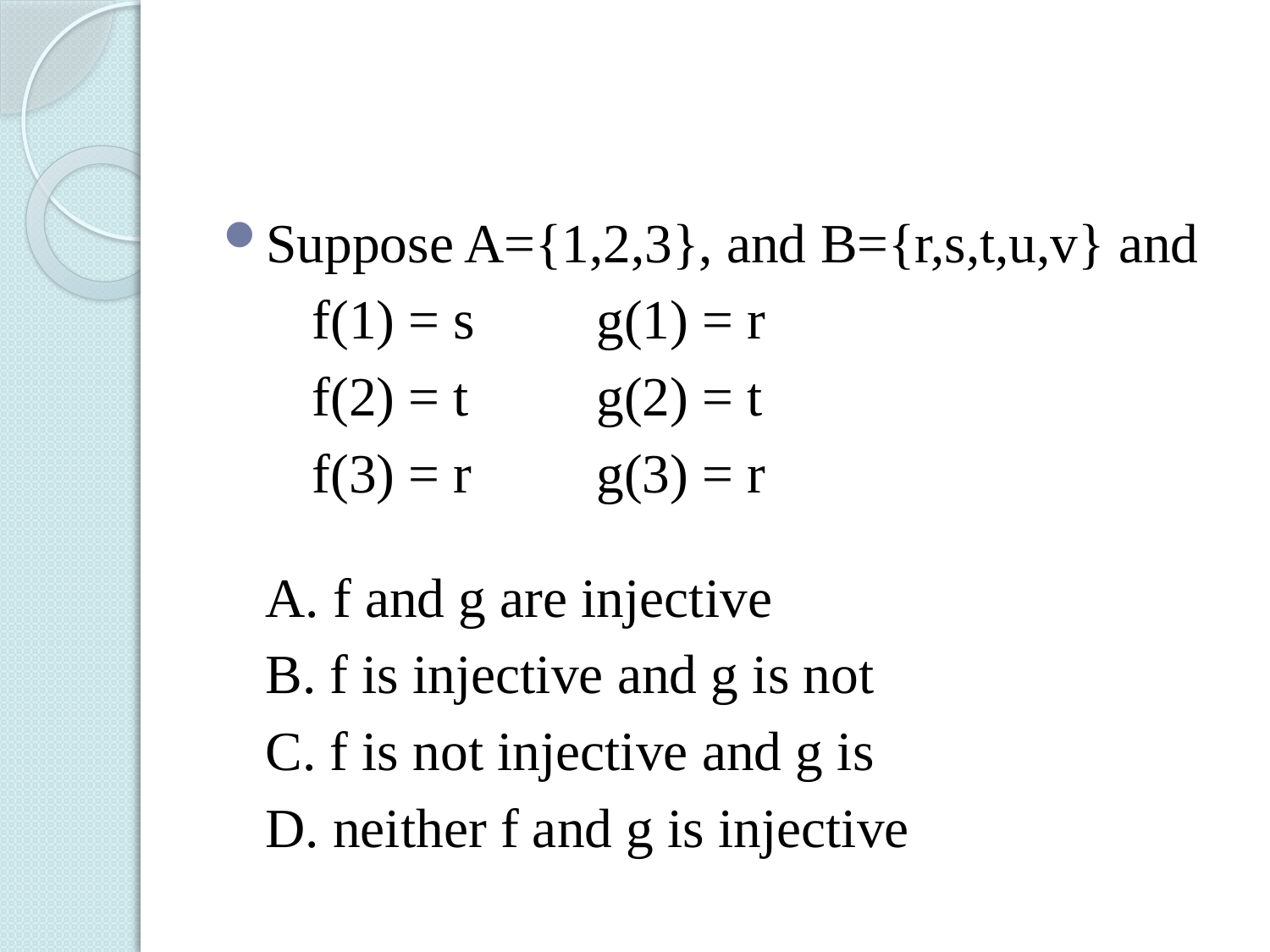

#
Suppose A={1,2,3}, and B={r,s,t,u,v} and
f(1) = s	g(1) = r
f(2) = t 	g(2) = t
f(3) = r 	g(3) = r

A. f and g are injective
B. f is injective and g is not
C. f is not injective and g is
D. neither f and g is injective